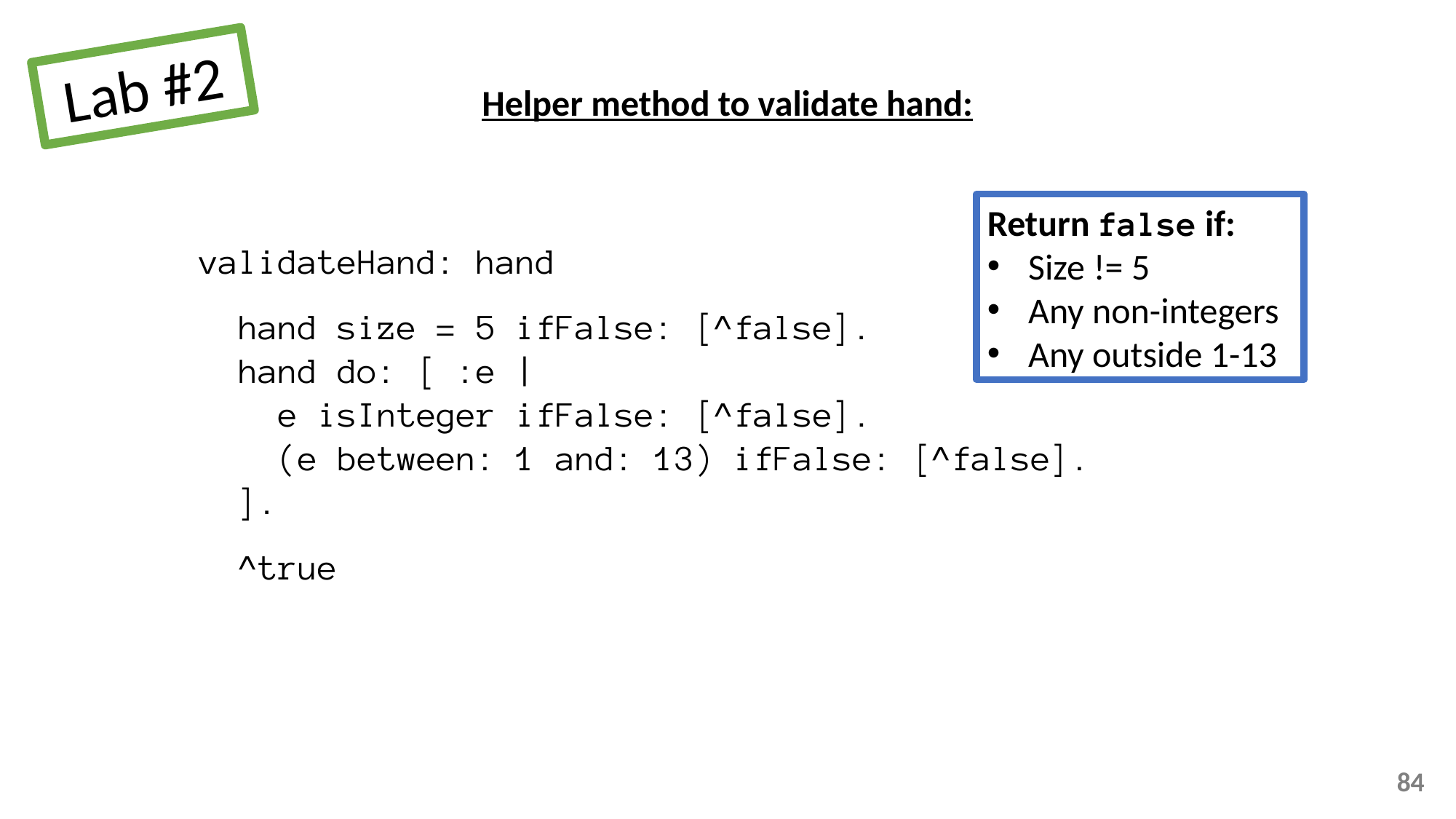

Lab #2
Helper method to validate hand:
Return false if:
Size != 5
Any non-integers
Any outside 1-13
validateHand: hand

  hand size = 5 ifFalse: [^false].
  hand do: [ :e |
    e isInteger ifFalse: [^false].
    (e between: 1 and: 13) ifFalse: [^false].
  ].

  ^true
84